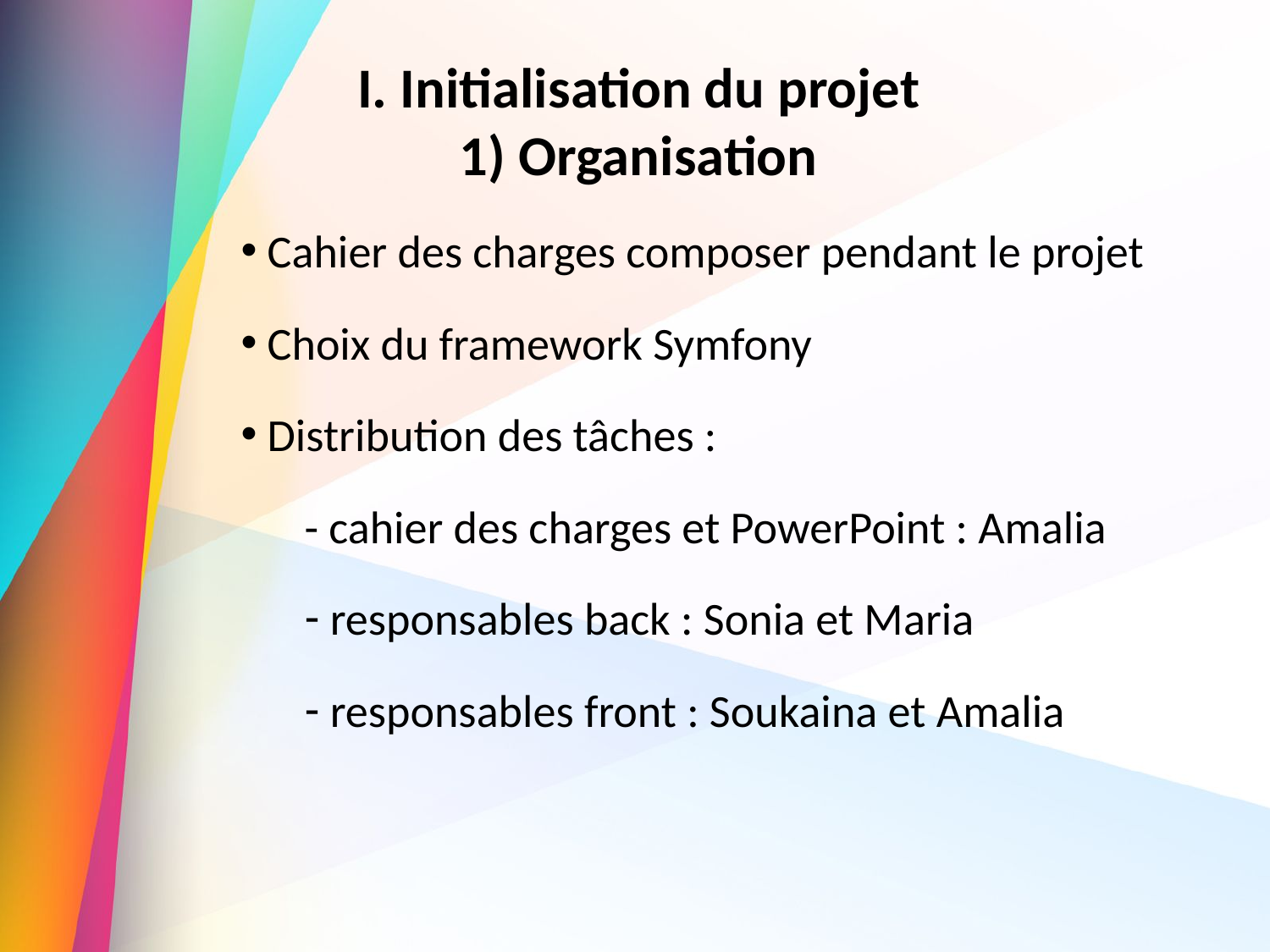

# I. Initialisation du projet 1) Organisation
 Cahier des charges composer pendant le projet
 Choix du framework Symfony
 Distribution des tâches :
- cahier des charges et PowerPoint : Amalia
 responsables back : Sonia et Maria
 responsables front : Soukaina et Amalia